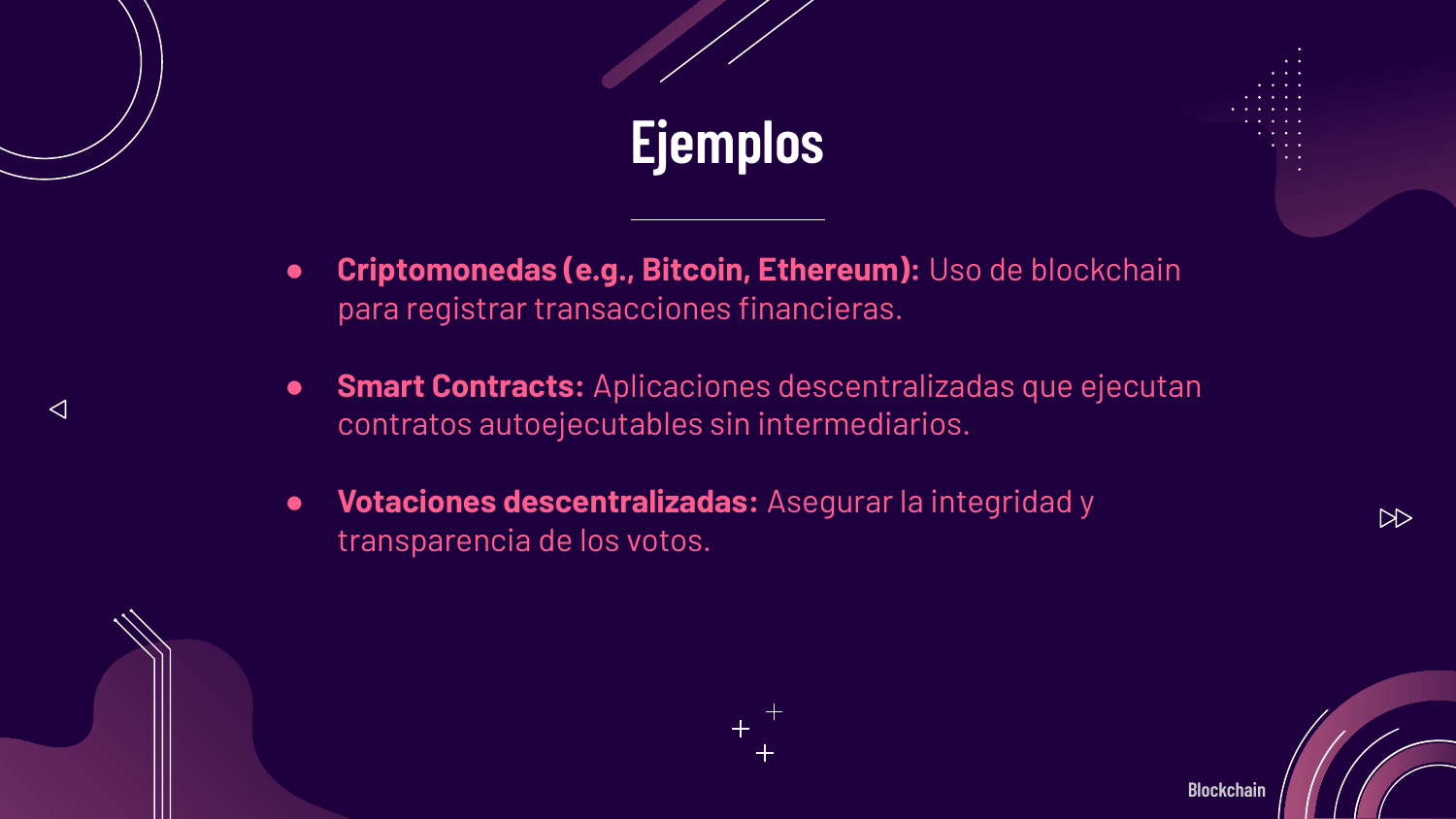

# Ejemplos
Criptomonedas (e.g., Bitcoin, Ethereum): Uso de blockchain para registrar transacciones financieras.

Smart Contracts: Aplicaciones descentralizadas que ejecutan contratos autoejecutables sin intermediarios.

Votaciones descentralizadas: Asegurar la integridad y transparencia de los votos.

Blockchain